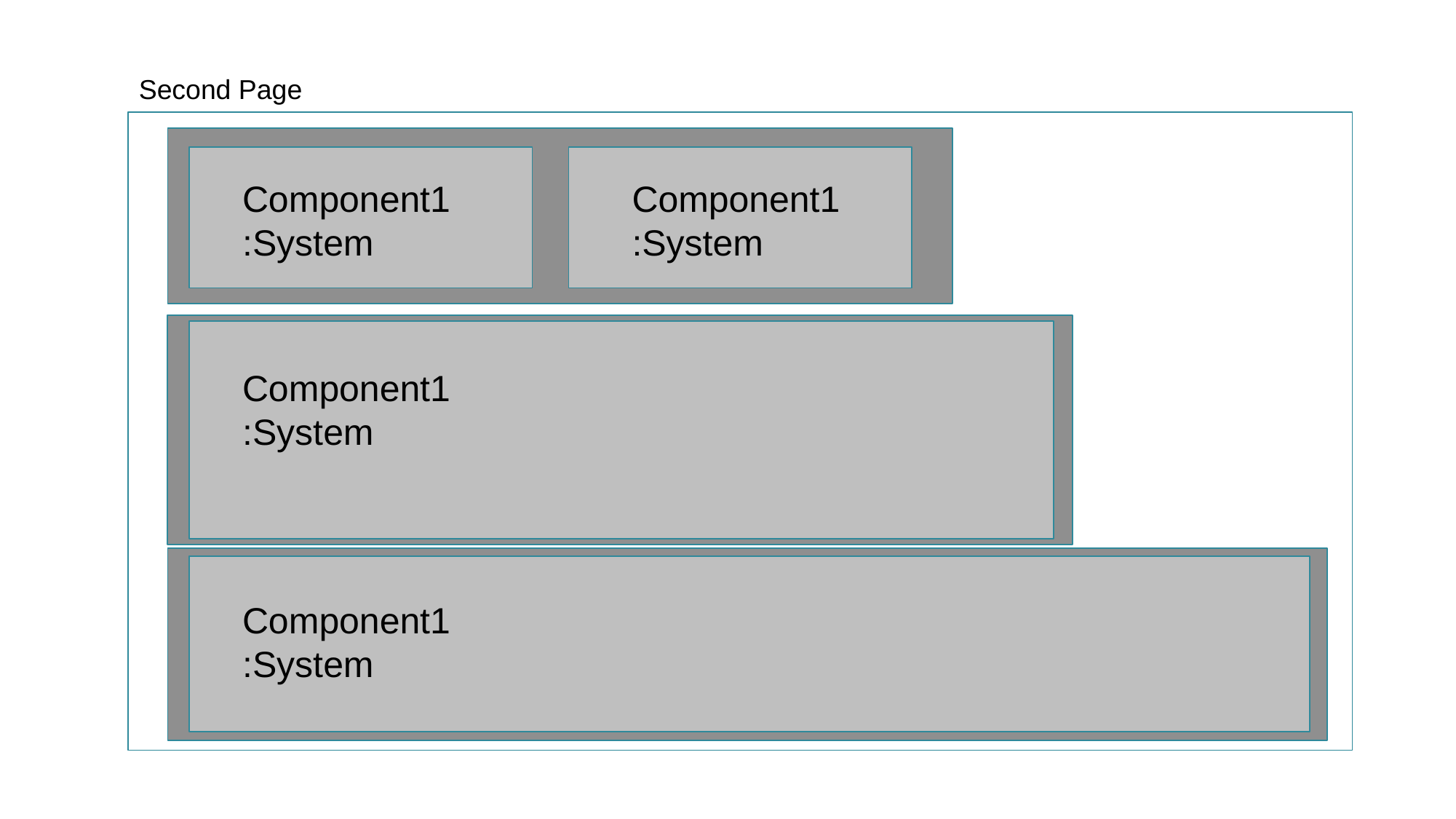

Second Page

Component1
:System
Component1
:System

Component1
:System

Component1
:System